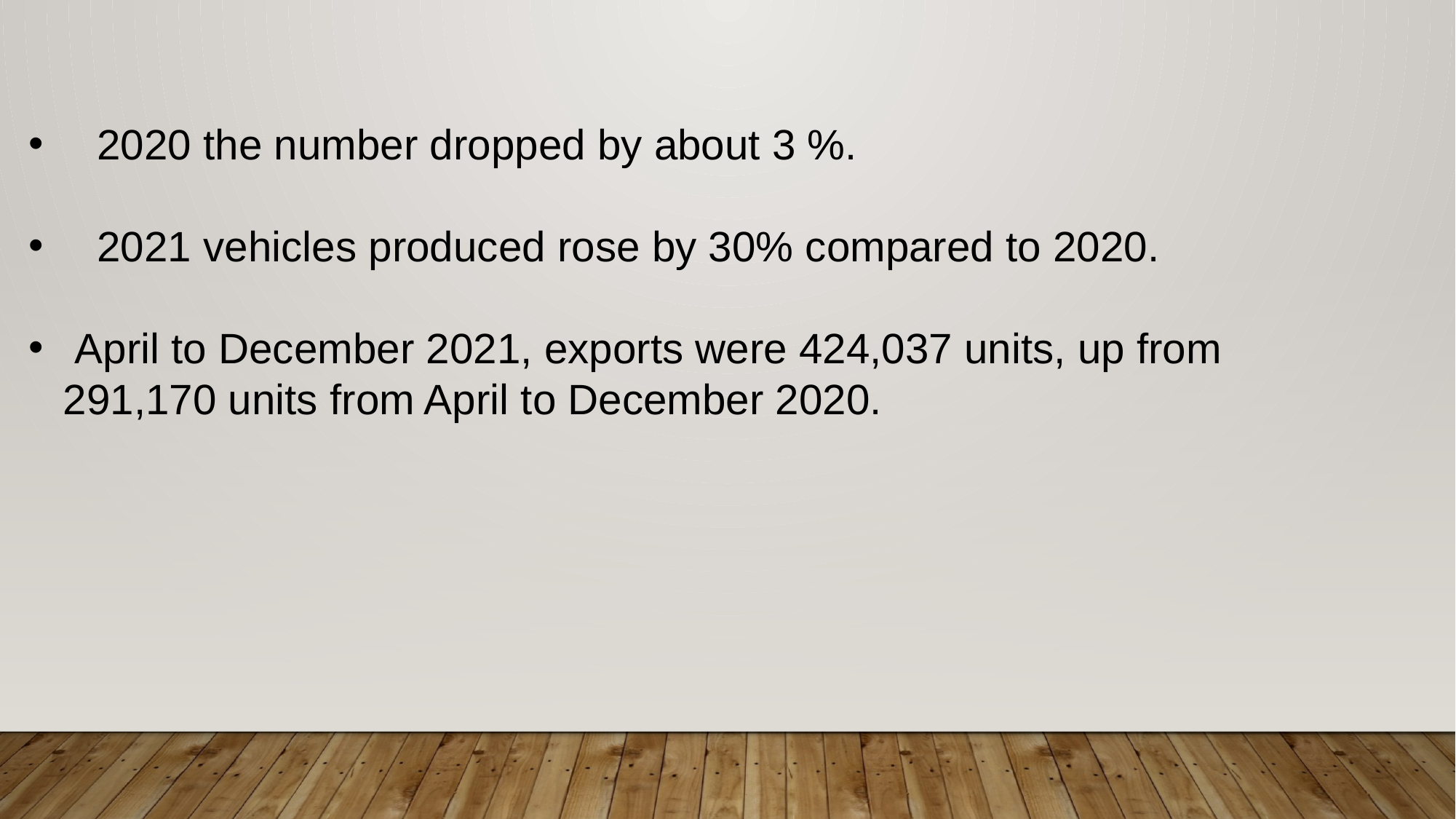

2020 the number dropped by about 3 %.

2021 vehicles produced rose by 30% compared to 2020.

 April to December 2021, exports were 424,037 units, up from 291,170 units from April to December 2020.